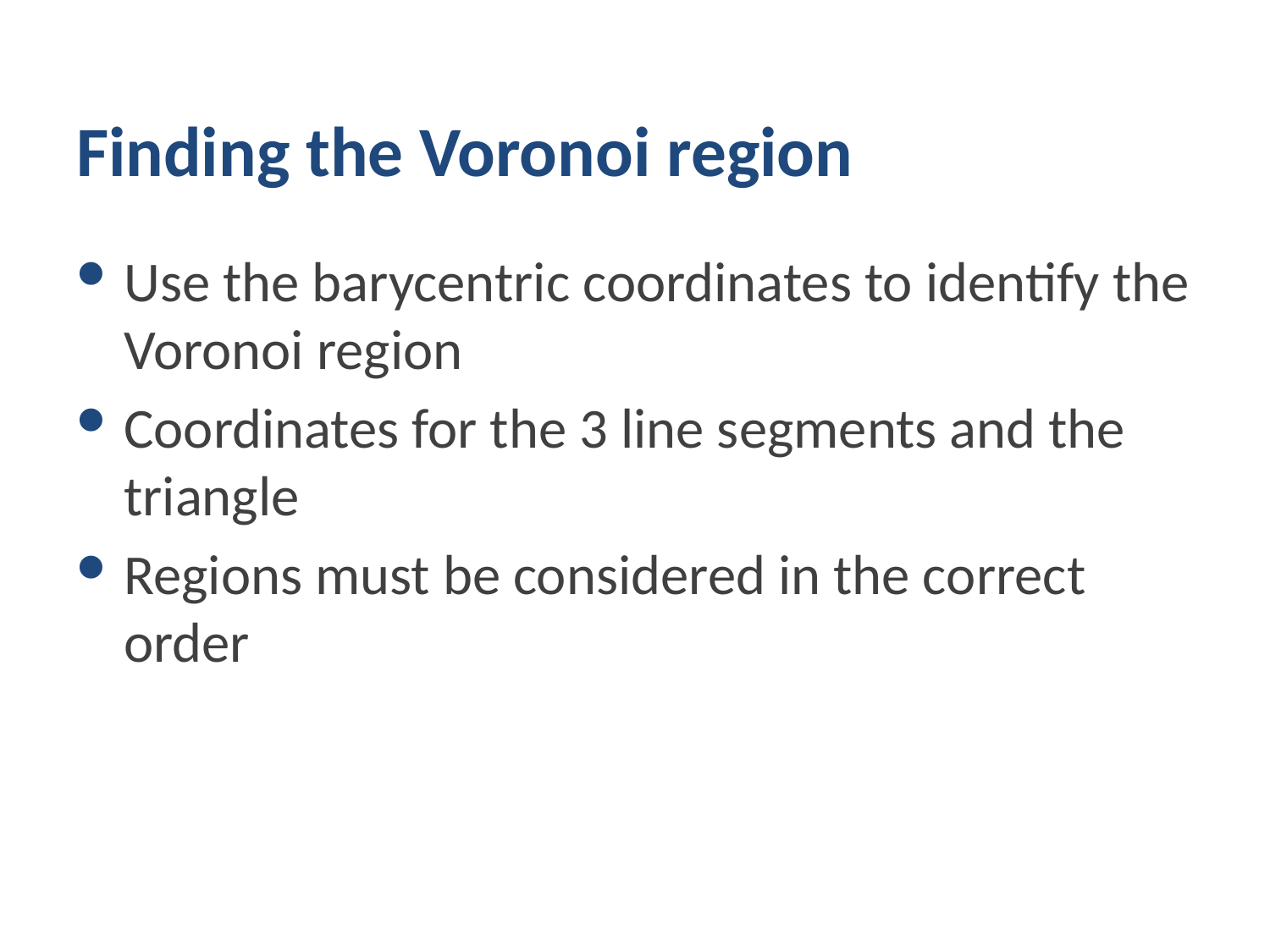

# Finding the Voronoi region
Use the barycentric coordinates to identify the Voronoi region
Coordinates for the 3 line segments and the triangle
Regions must be considered in the correct order